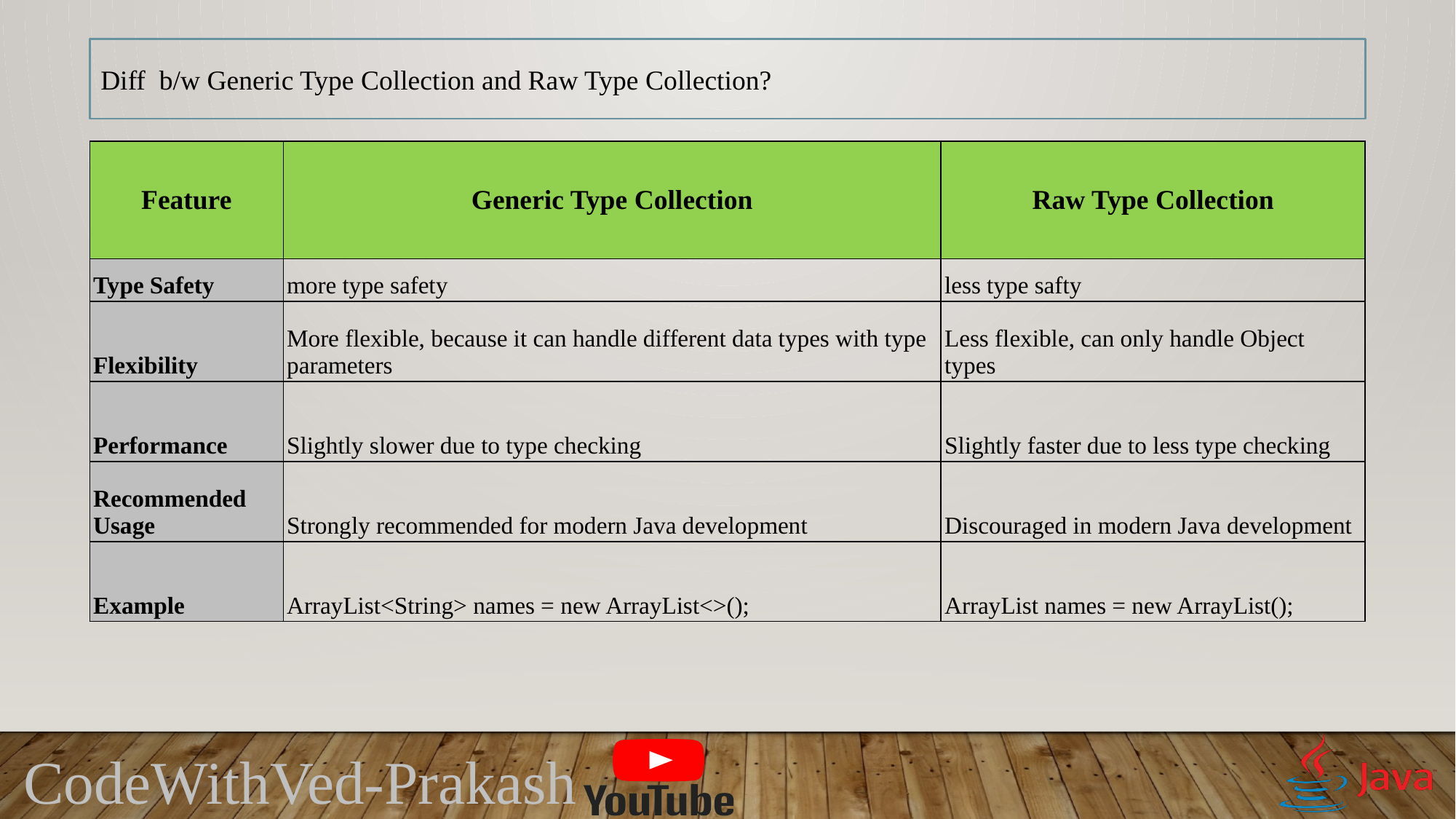

Diff  b/w Generic Type Collection and Raw Type Collection?

| Feature | Generic Type Collection | Raw Type Collection |
| --- | --- | --- |
| Type Safety | more type safety | less type safty |
| Flexibility | More flexible, because it can handle different data types with type parameters | Less flexible, can only handle Object types |
| Performance | Slightly slower due to type checking | Slightly faster due to less type checking |
| Recommended Usage | Strongly recommended for modern Java development | Discouraged in modern Java development |
| Example | ArrayList<String> names = new ArrayList<>(); | ArrayList names = new ArrayList(); |